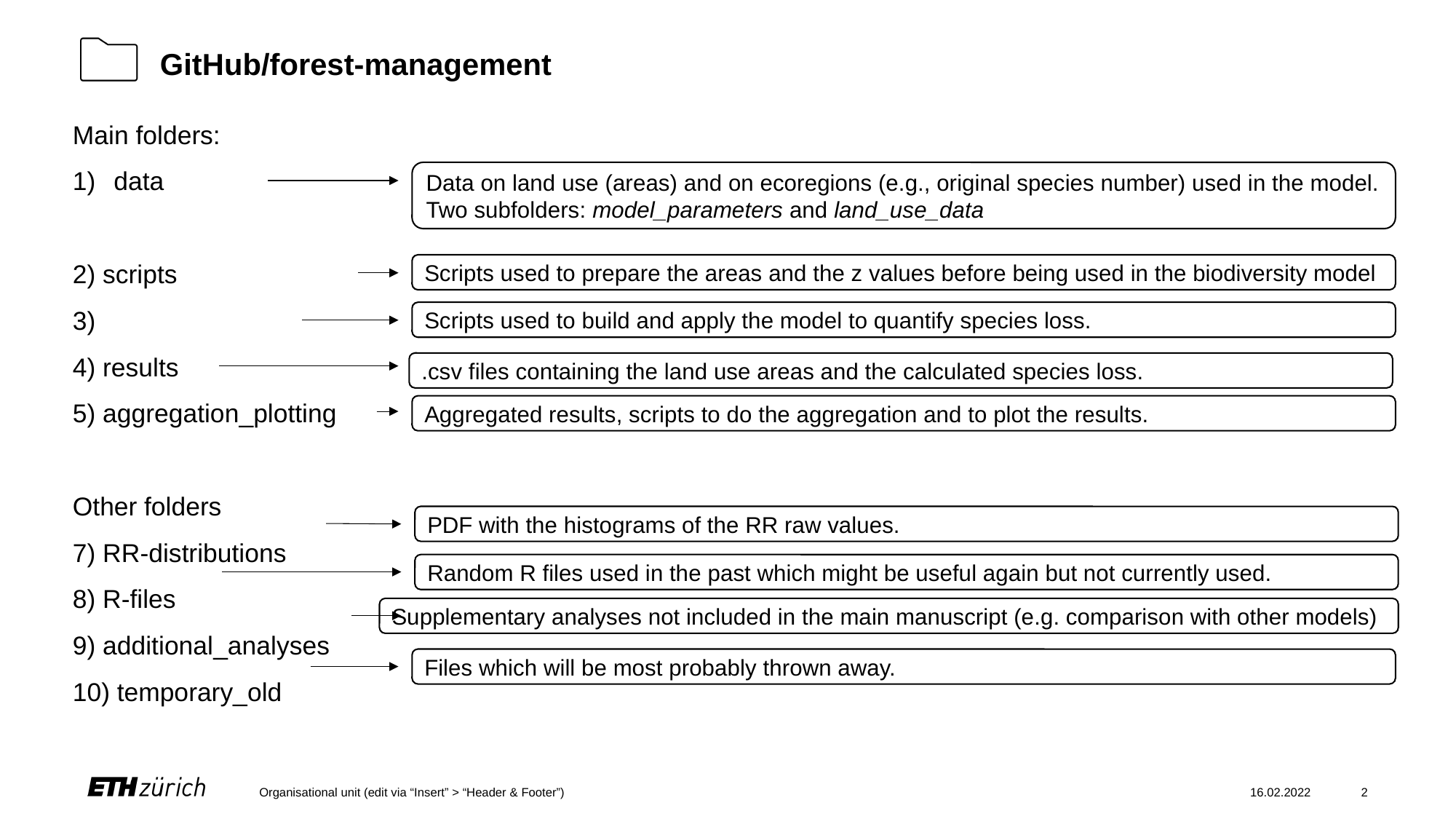

# GitHub/forest-management
Main folders:
data

2) scripts
3)
4) results
5) aggregation_plotting

Other folders
7) RR-distributions
8) R-files
9) additional_analyses
10) temporary_old
Data on land use (areas) and on ecoregions (e.g., original species number) used in the model. Two subfolders: model_parameters and land_use_data
Scripts used to prepare the areas and the z values before being used in the biodiversity model
Scripts used to build and apply the model to quantify species loss.
.csv files containing the land use areas and the calculated species loss.
Aggregated results, scripts to do the aggregation and to plot the results.
PDF with the histograms of the RR raw values.
Random R files used in the past which might be useful again but not currently used.
Supplementary analyses not included in the main manuscript (e.g. comparison with other models)
Files which will be most probably thrown away.
Organisational unit (edit via “Insert” > “Header & Footer”)
16.02.2022
2